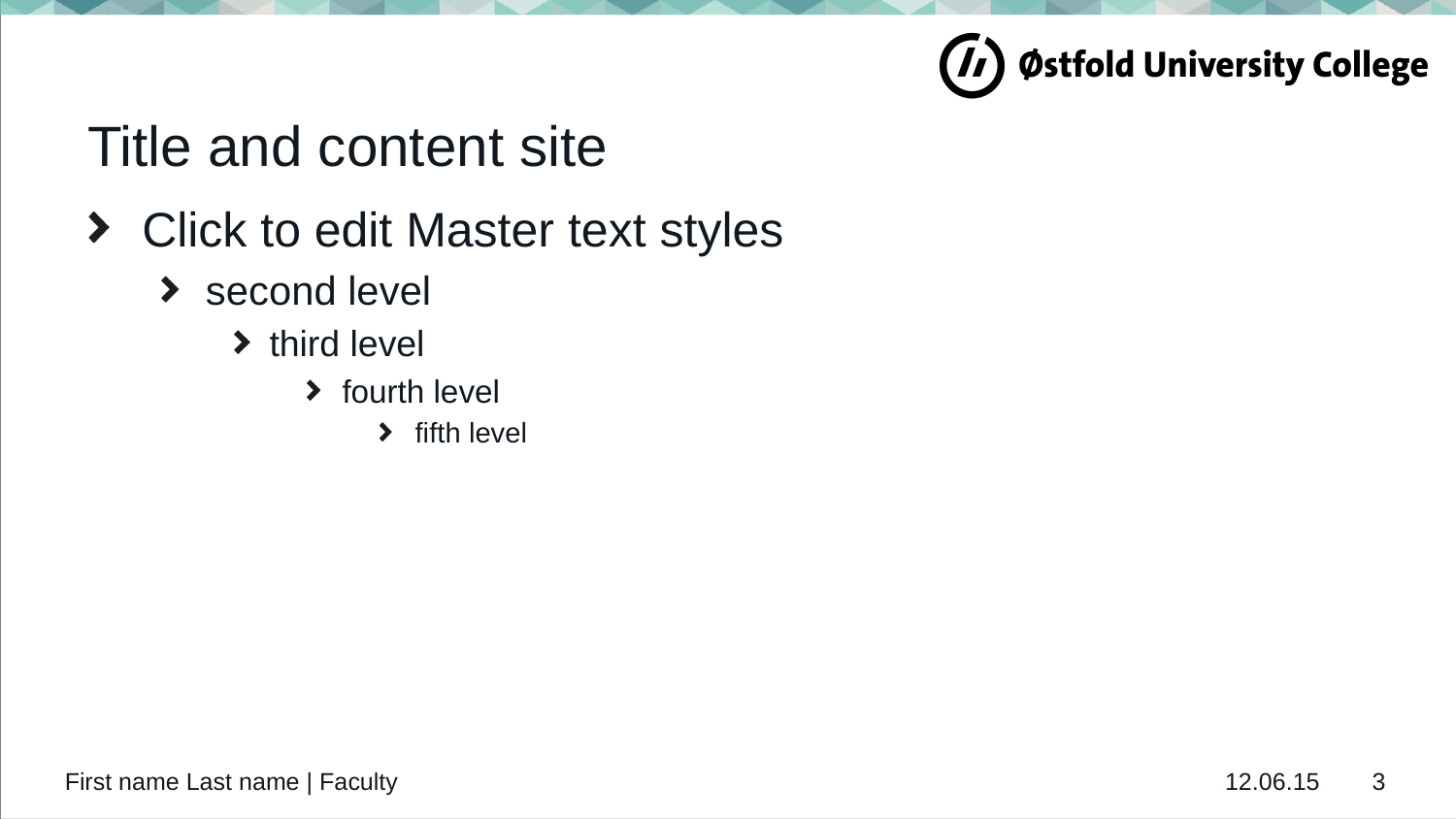

# Title and content site
Click to edit Master text styles
second level
third level
fourth level
fifth level
First name Last name | Faculty
3
12.06.15